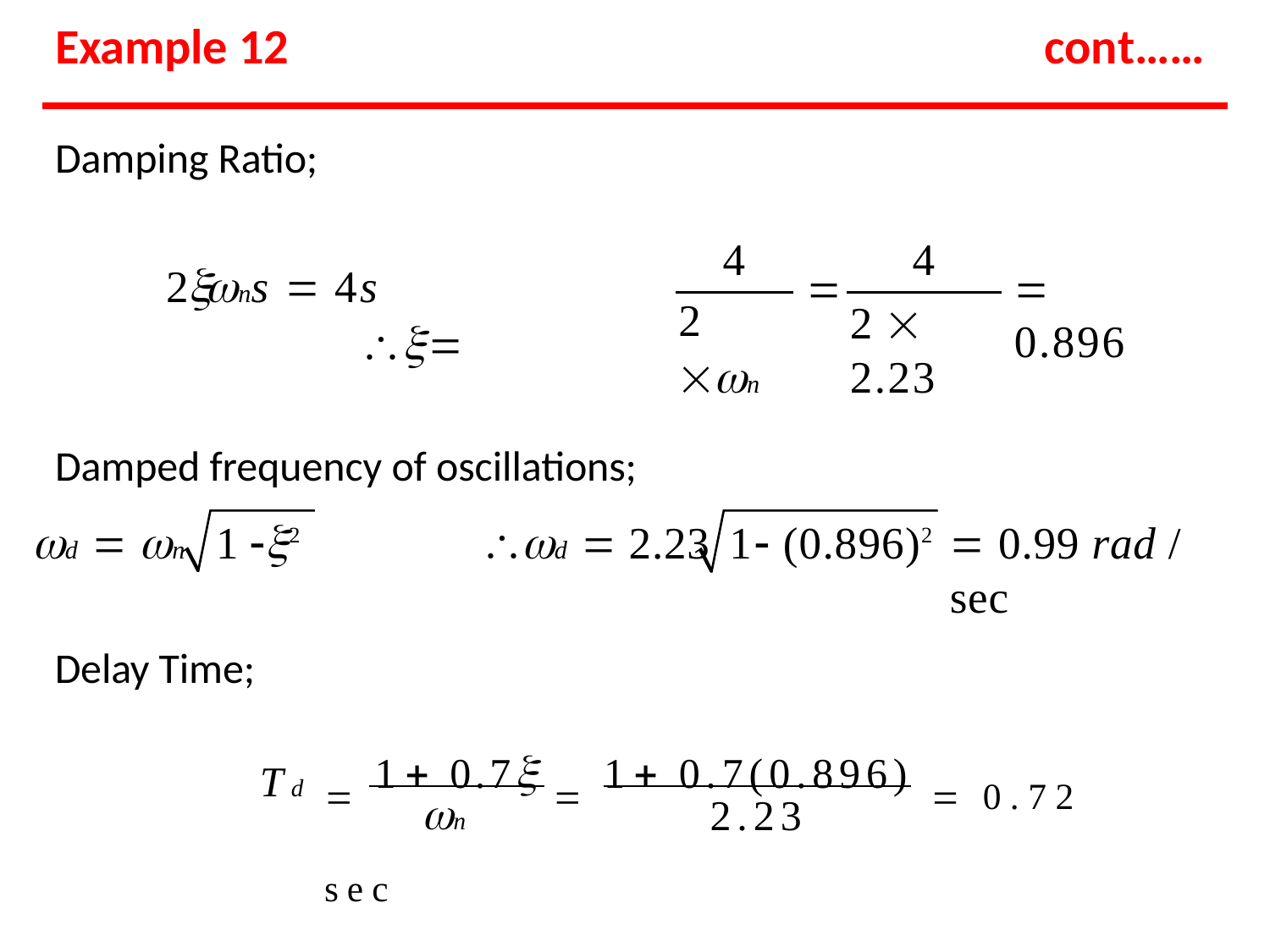

# Example 12
cont……

Damping Ratio;

2ξωns  = 4s	∴ξ=

Damped frequency of oscillations;
4
4
=
= 0.896
2 ×ωn
2 × 2.23

ωd = ωn	1 −ξ2	∴ωd        = 2.23	1− (0.896)2

Delay Time;
= 0.99 rad / sec
= 1+ 0.7ξ = 1+ 0.7(0.896) = 0.72 sec
Td
ωn
2.23